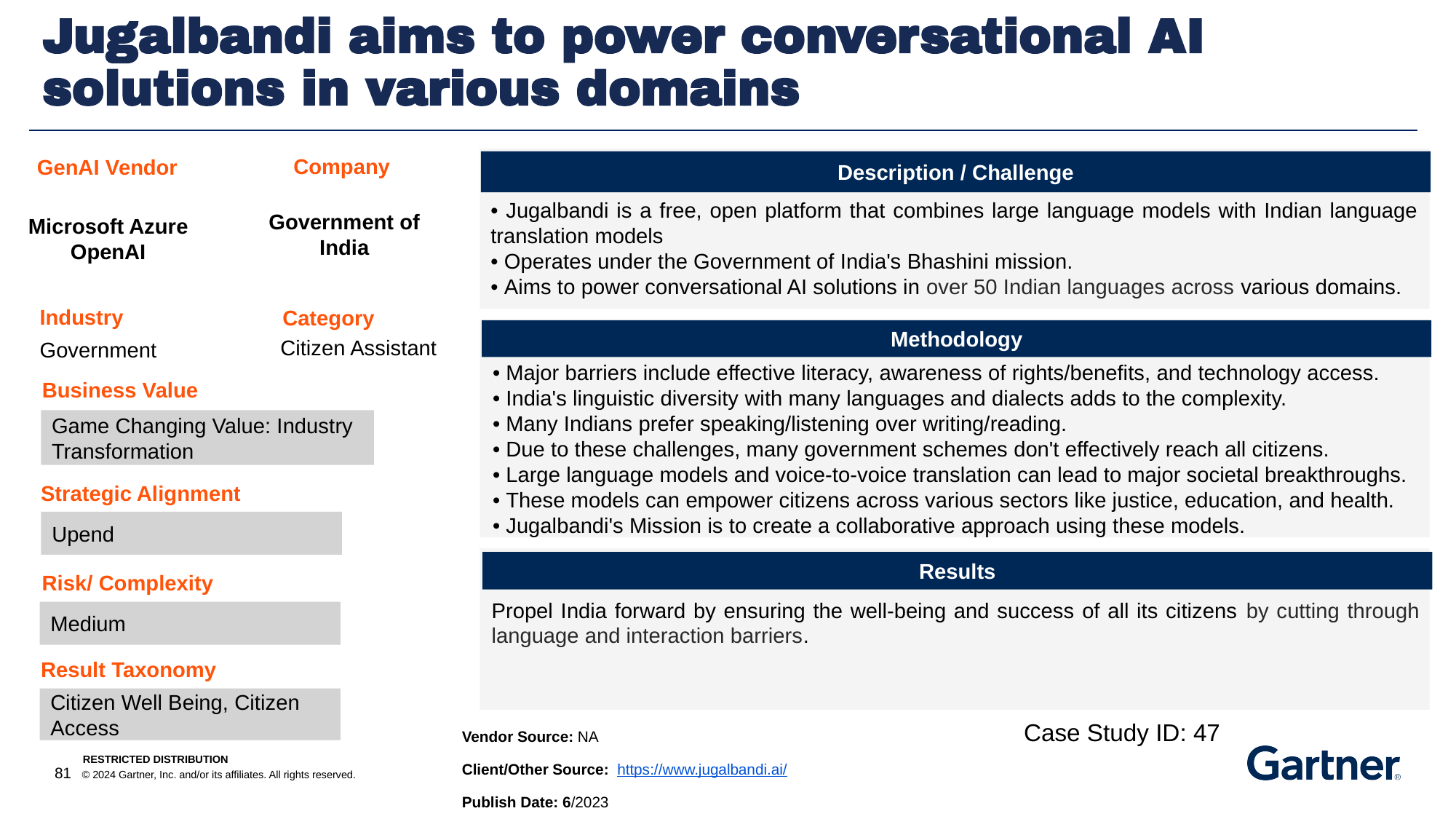

Jugalbandi aims to power conversational AI solutions in various domains
Company
GenAI Vendor

Description / Challenge
• Jugalbandi is a free, open platform that combines large language models with Indian language translation models
• Operates under the Government of India's Bhashini mission.
• Aims to power conversational AI solutions in over 50 Indian languages across various domains.
Government of India
Microsoft Azure OpenAI
Industry
Category

Methodology
Citizen Assistant
Government
• Major barriers include effective literacy, awareness of rights/benefits, and technology access.
• India's linguistic diversity with many languages and dialects adds to the complexity.
• Many Indians prefer speaking/listening over writing/reading.
• Due to these challenges, many government schemes don't effectively reach all citizens.
• Large language models and voice-to-voice translation can lead to major societal breakthroughs.
• These models can empower citizens across various sectors like justice, education, and health.
• Jugalbandi's Mission is to create a collaborative approach using these models.
Business Value
Game Changing Value: Industry Transformation
Strategic Alignment
Upend

Results
Risk/ Complexity
Propel India forward by ensuring the well-being and success of all its citizens by cutting through language and interaction barriers.
Medium
Result Taxonomy
Citizen Well Being, Citizen Access
Case Study ID: 47
Vendor Source: NA

Client/Other Source:  https://www.jugalbandi.ai/

Publish Date: 6/2023